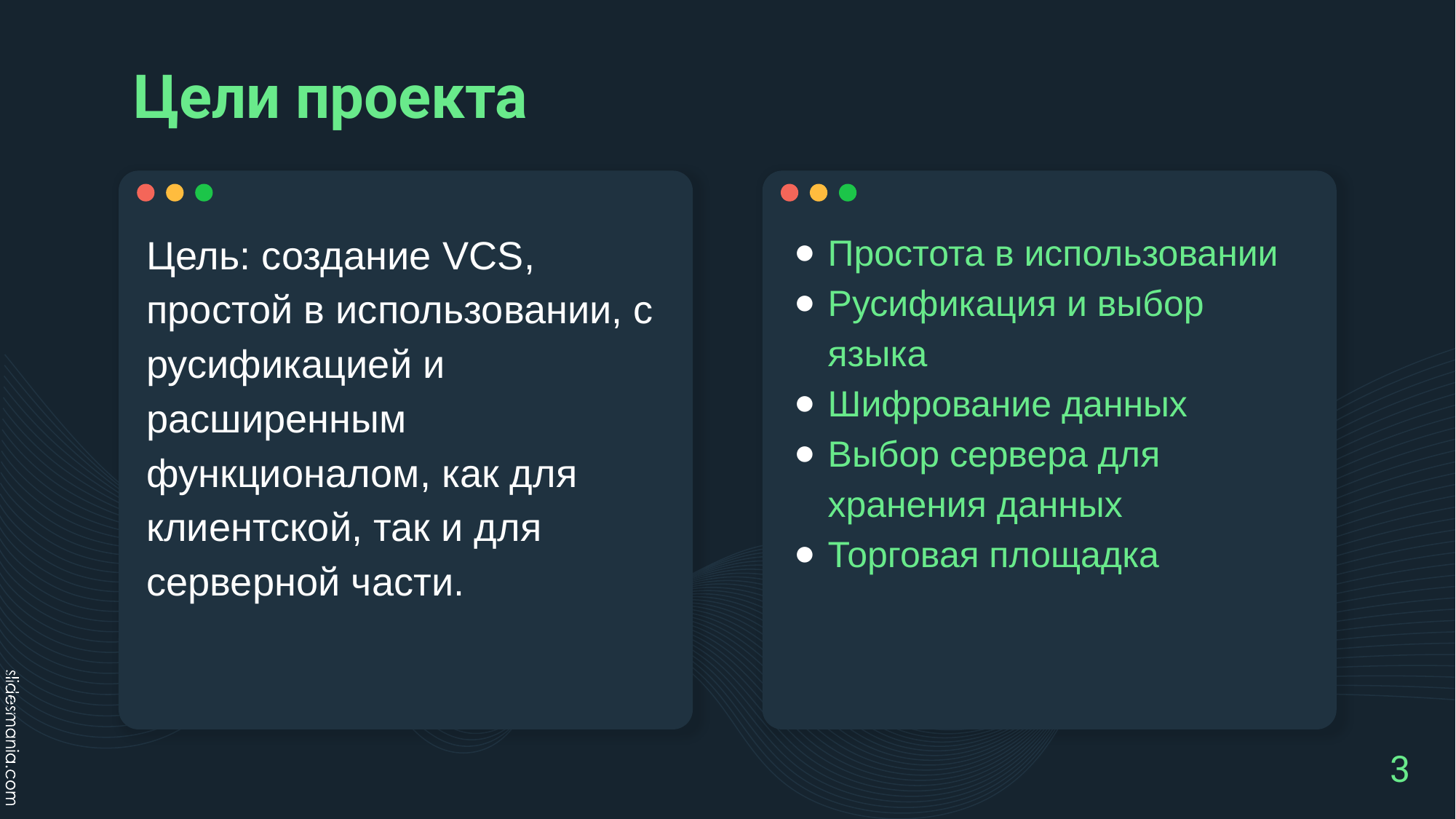

# Цели проекта
Цель: создание VCS, простой в использовании, с русификацией и расширенным функционалом, как для клиентской, так и для серверной части.
Простота в использовании
Русификация и выбор языка
Шифрование данных
Выбор сервера для хранения данных
Торговая площадка
3